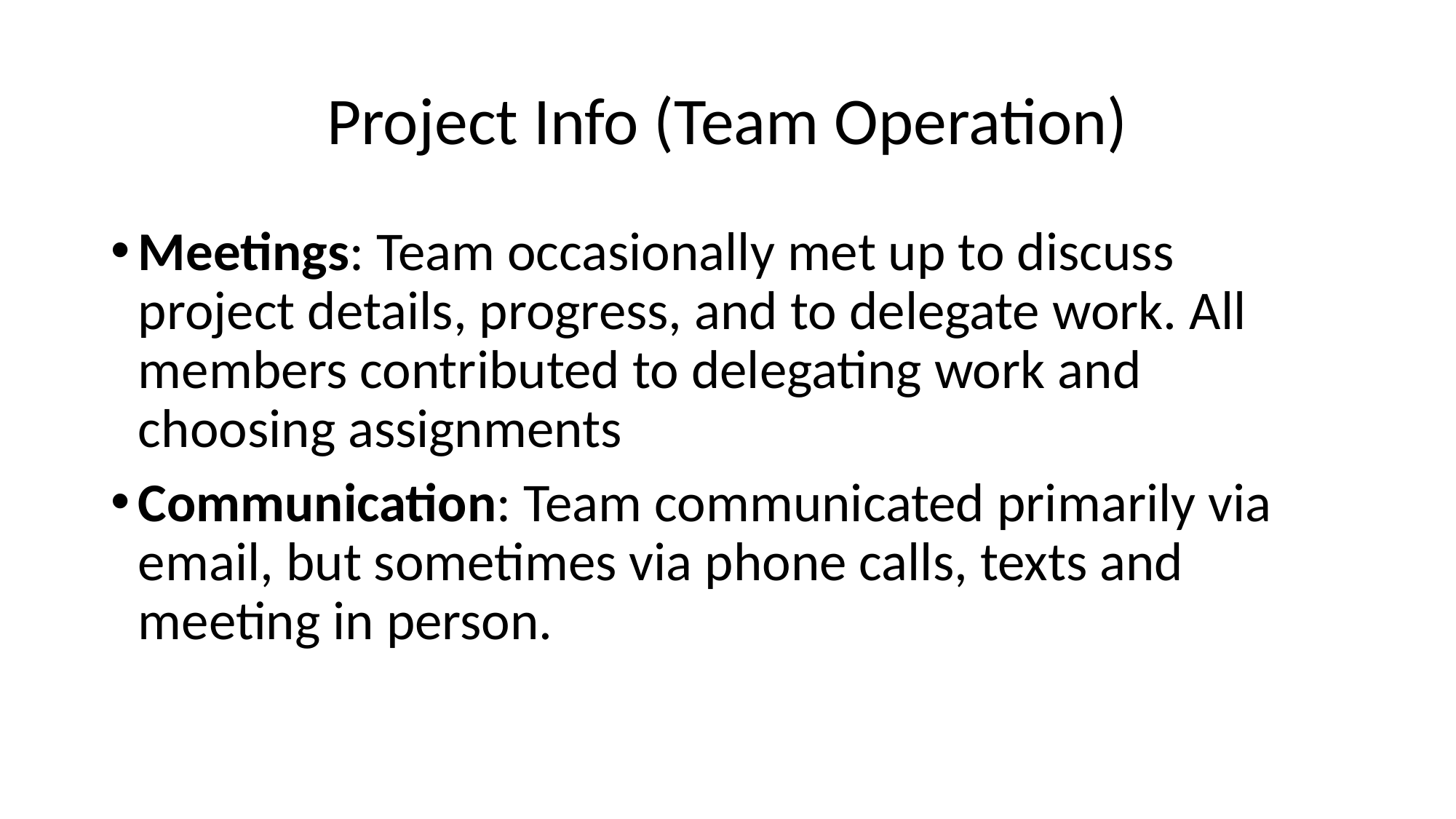

# Project Info (Team Operation)
Meetings: Team occasionally met up to discuss project details, progress, and to delegate work. All members contributed to delegating work and choosing assignments
Communication: Team communicated primarily via email, but sometimes via phone calls, texts and meeting in person.